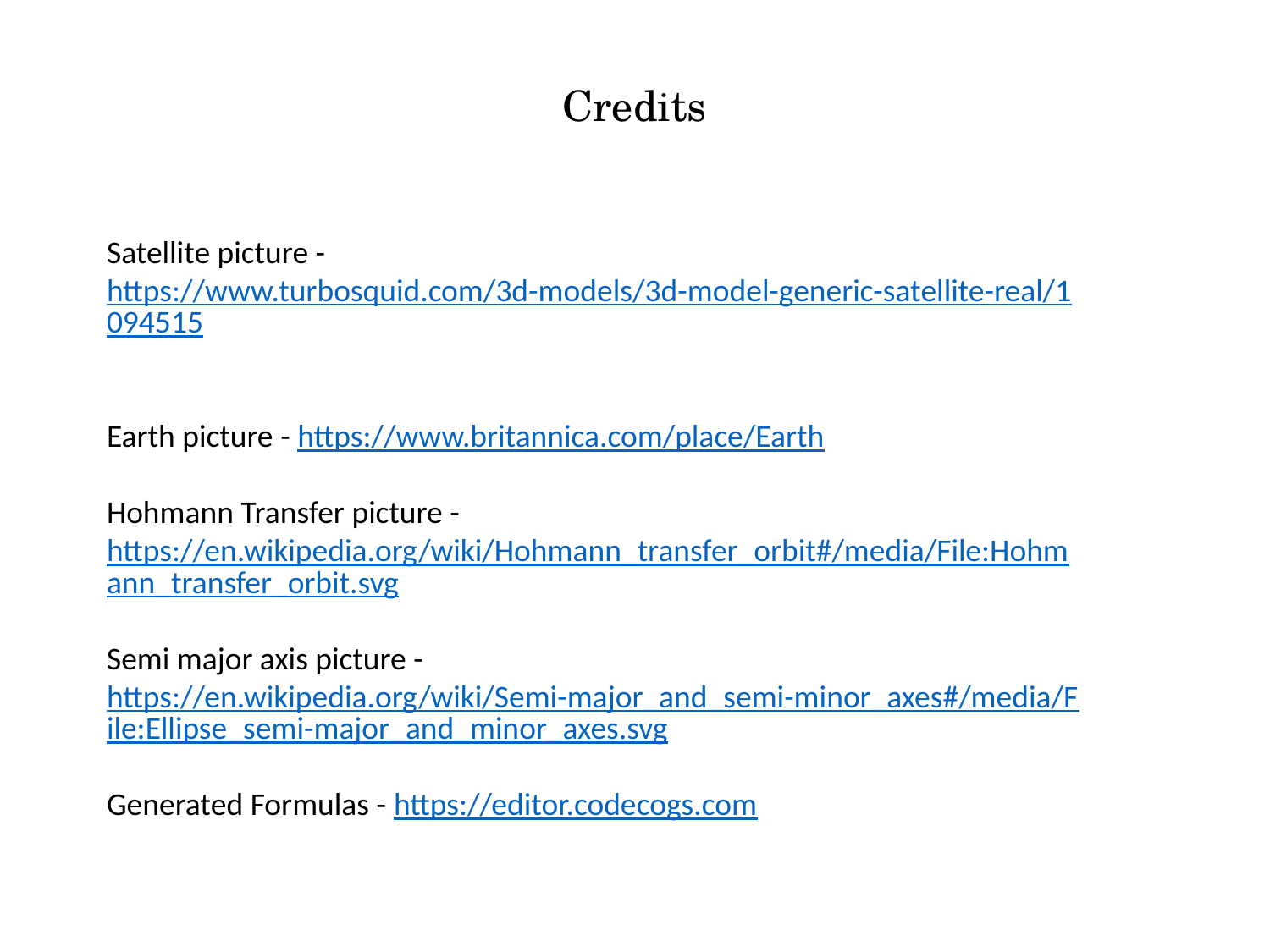

Credits
Satellite picture - https://www.turbosquid.com/3d-models/3d-model-generic-satellite-real/1094515

Earth picture - https://www.britannica.com/place/Earth

Hohmann Transfer picture - https://en.wikipedia.org/wiki/Hohmann_transfer_orbit#/media/File:Hohmann_transfer_orbit.svg

Semi major axis picture - https://en.wikipedia.org/wiki/Semi-major_and_semi-minor_axes#/media/File:Ellipse_semi-major_and_minor_axes.svg

Generated Formulas - https://editor.codecogs.com